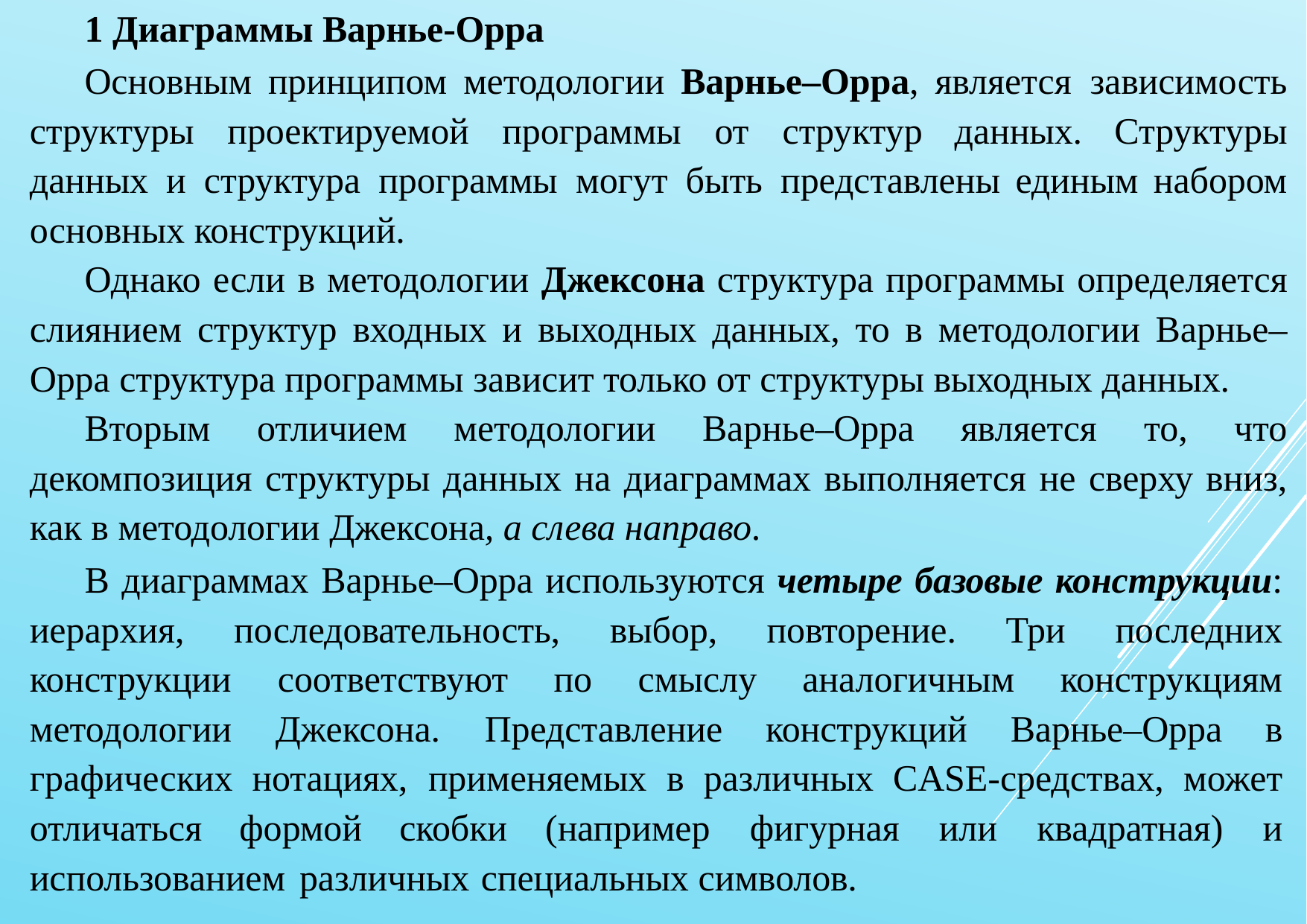

1 Диаграммы Варнье-Орра
Основным принципом методологии Варнье–Орра, является зависимость структуры проектируемой программы от структур данных. Структуры данных и структура программы могут быть представлены единым набором основных конструкций.
Однако если в методологии Джексона структура программы определяется слиянием структур входных и выходных данных, то в методологии Варнье– Орра структура программы зависит только от структуры выходных данных.
Вторым отличием методологии Варнье–Орра является то, что декомпозиция структуры данных на диаграммах выполняется не сверху вниз, как в методологии Джексона, а слева направо.
В диаграммах Варнье–Орра используются четыре базовые конструкции: иерархия, последовательность, выбор, повторение. Три последних конструкции соответствуют по смыслу аналогичным конструкциям методологии Джексона. Представление конструкций Варнье–Орра в графических нотациях, применяемых в различных CASE-средствах, может отличаться формой скобки (например фигурная или квадратная) и использованием различных специальных символов.